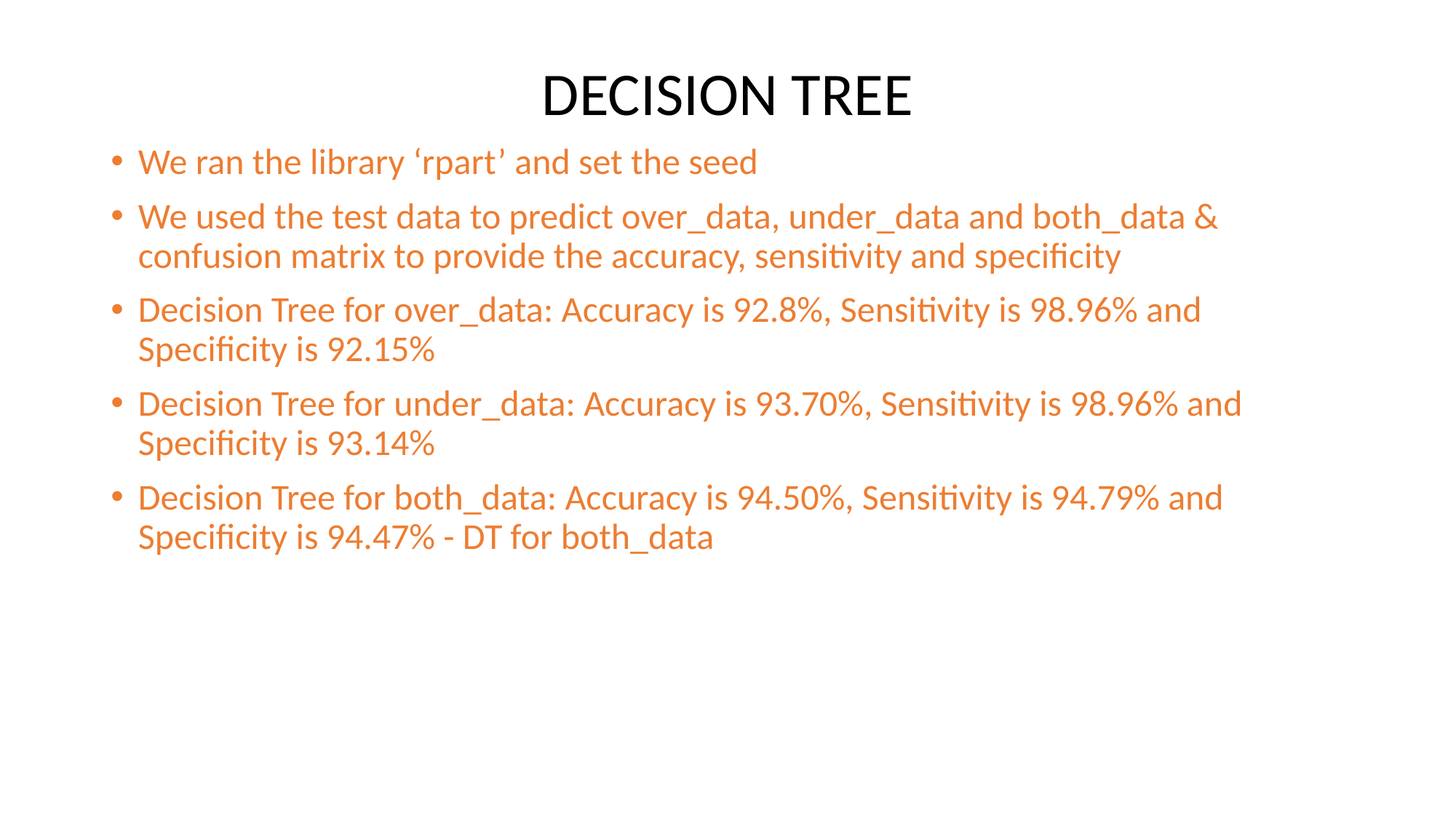

# DECISION TREE
We ran the library ‘rpart’ and set the seed
We used the test data to predict over_data, under_data and both_data & confusion matrix to provide the accuracy, sensitivity and specificity
Decision Tree for over_data: Accuracy is 92.8%, Sensitivity is 98.96% and Specificity is 92.15%
Decision Tree for under_data: Accuracy is 93.70%, Sensitivity is 98.96% and Specificity is 93.14%
Decision Tree for both_data: Accuracy is 94.50%, Sensitivity is 94.79% and Specificity is 94.47% - DT for both_data